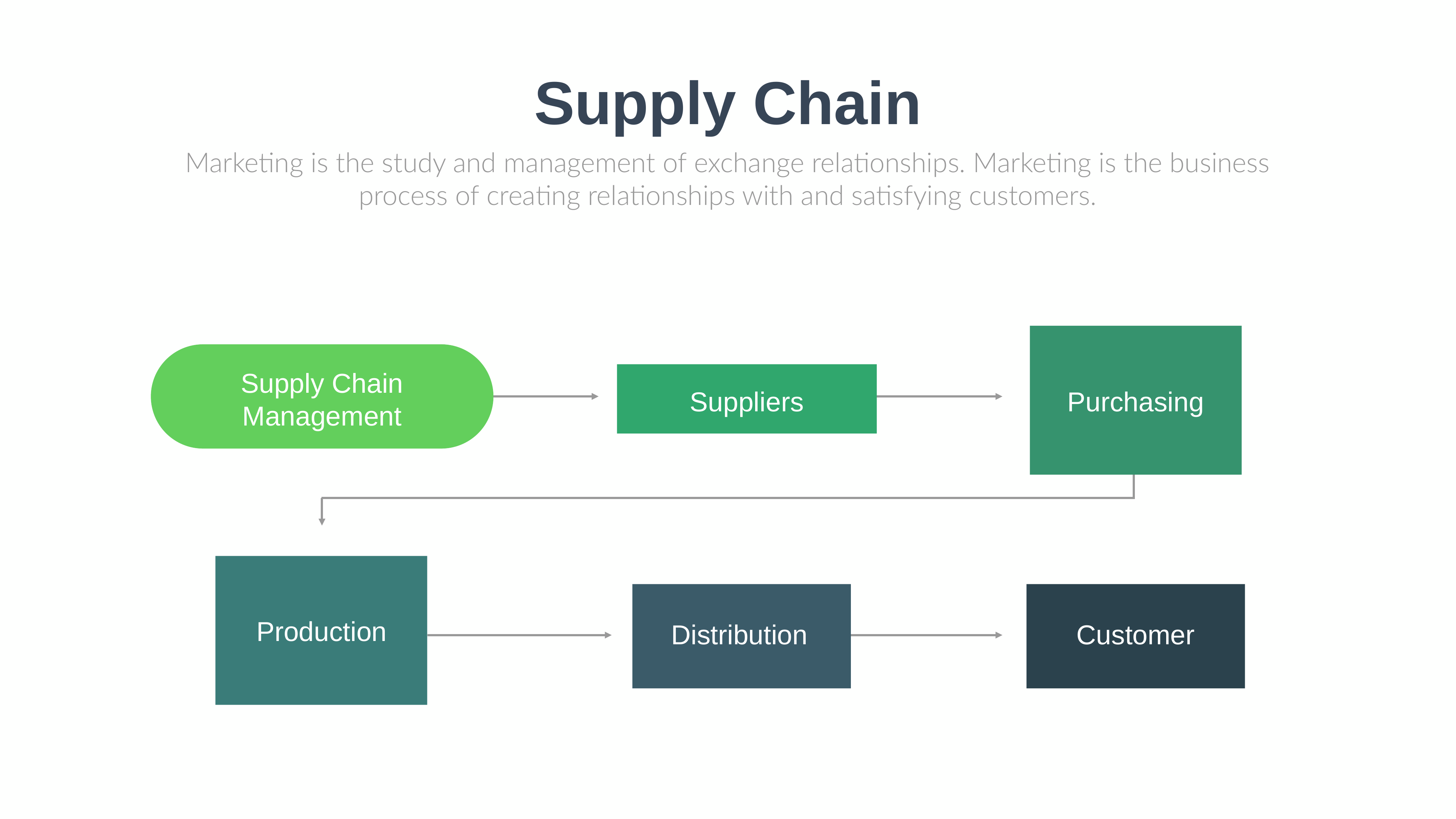

Supply Chain
Marketing is the study and management of exchange relationships. Marketing is the business process of creating relationships with and satisfying customers.

Supply Chain Management

Suppliers
Purchasing

Production
Distribution
Customer